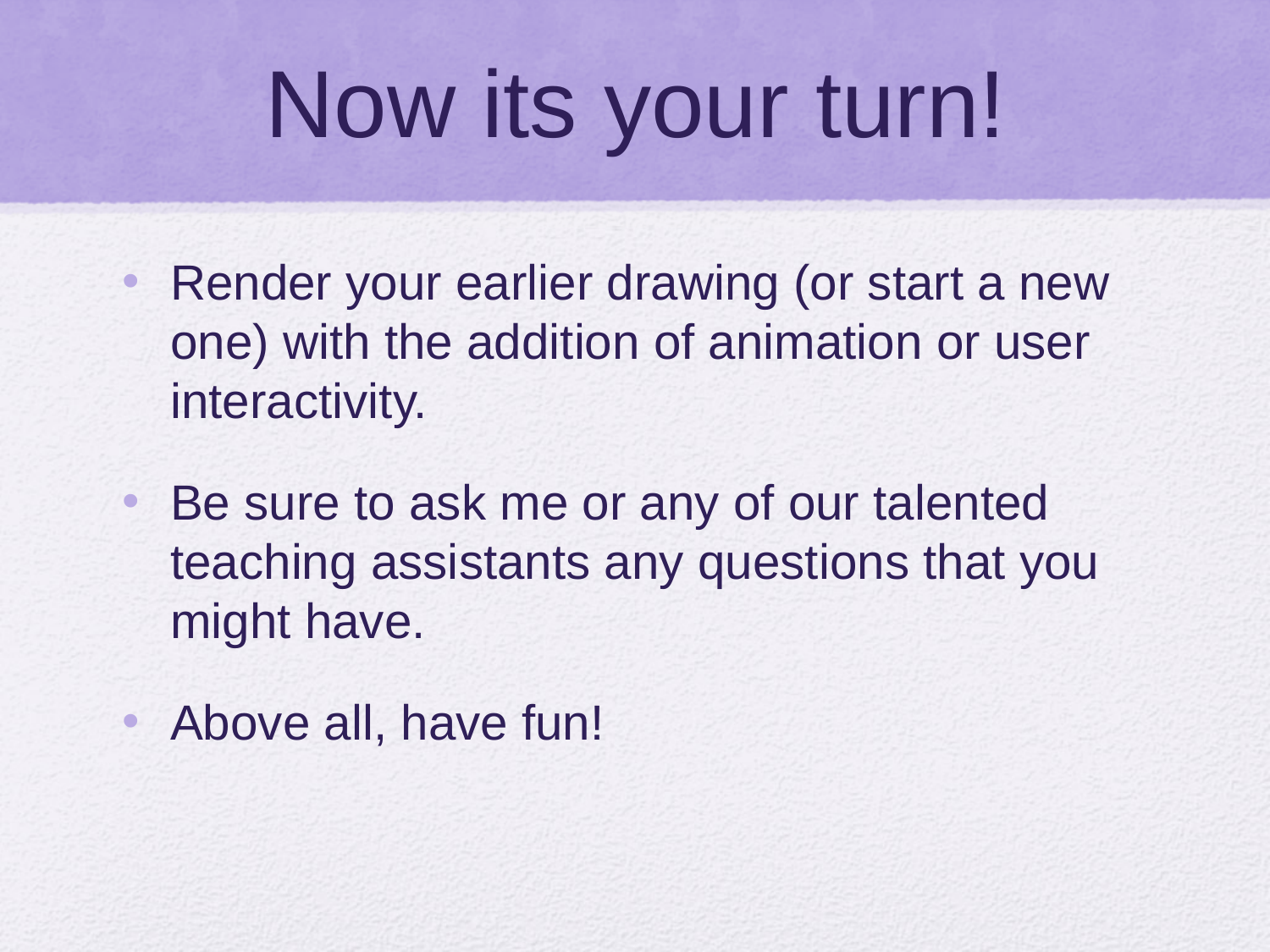

# Now its your turn!
Render your earlier drawing (or start a new one) with the addition of animation or user interactivity.
Be sure to ask me or any of our talented teaching assistants any questions that you might have.
Above all, have fun!